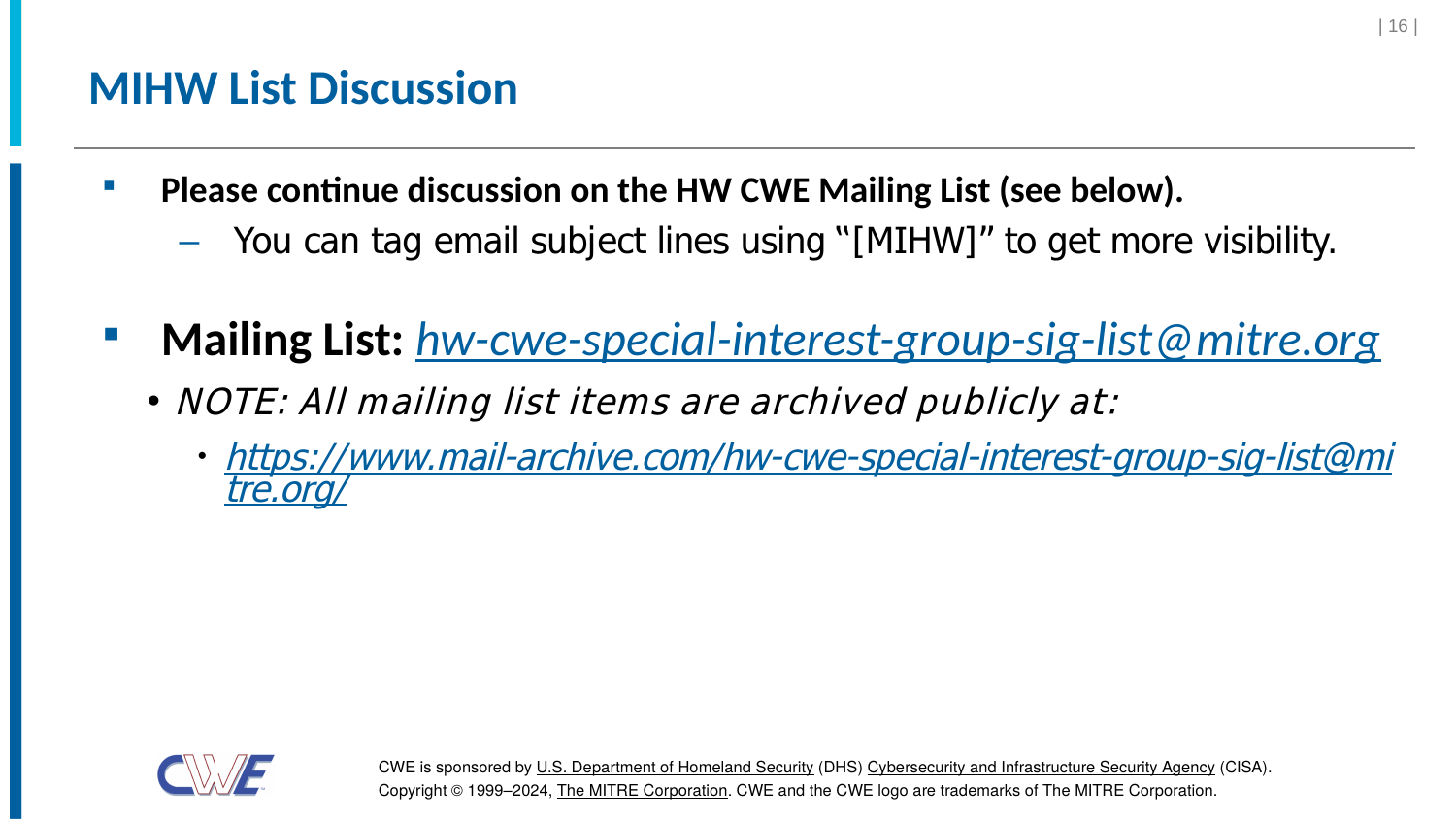

| 16 |
# MIHW List Discussion
Please continue discussion on the HW CWE Mailing List (see below).
You can tag email subject lines using “[MIHW]” to get more visibility.

Mailing List: hw-cwe-special-interest-group-sig-list@mitre.org
NOTE: All mailing list items are archived publicly at:
https://www.mail-archive.com/hw-cwe-special-interest-group-sig-list@mitre.org/